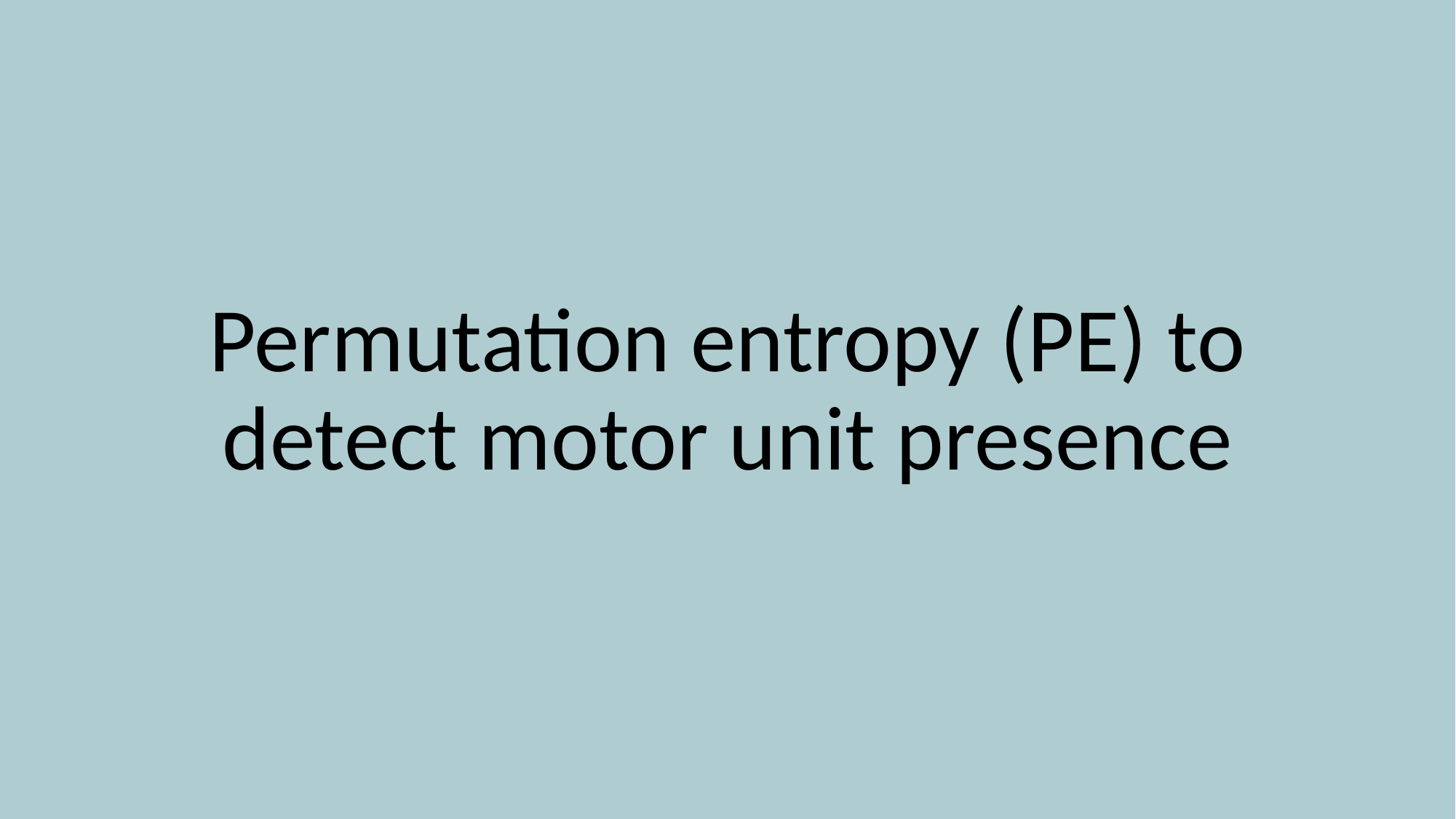

# Permutation entropy (PE) to detect motor unit presence